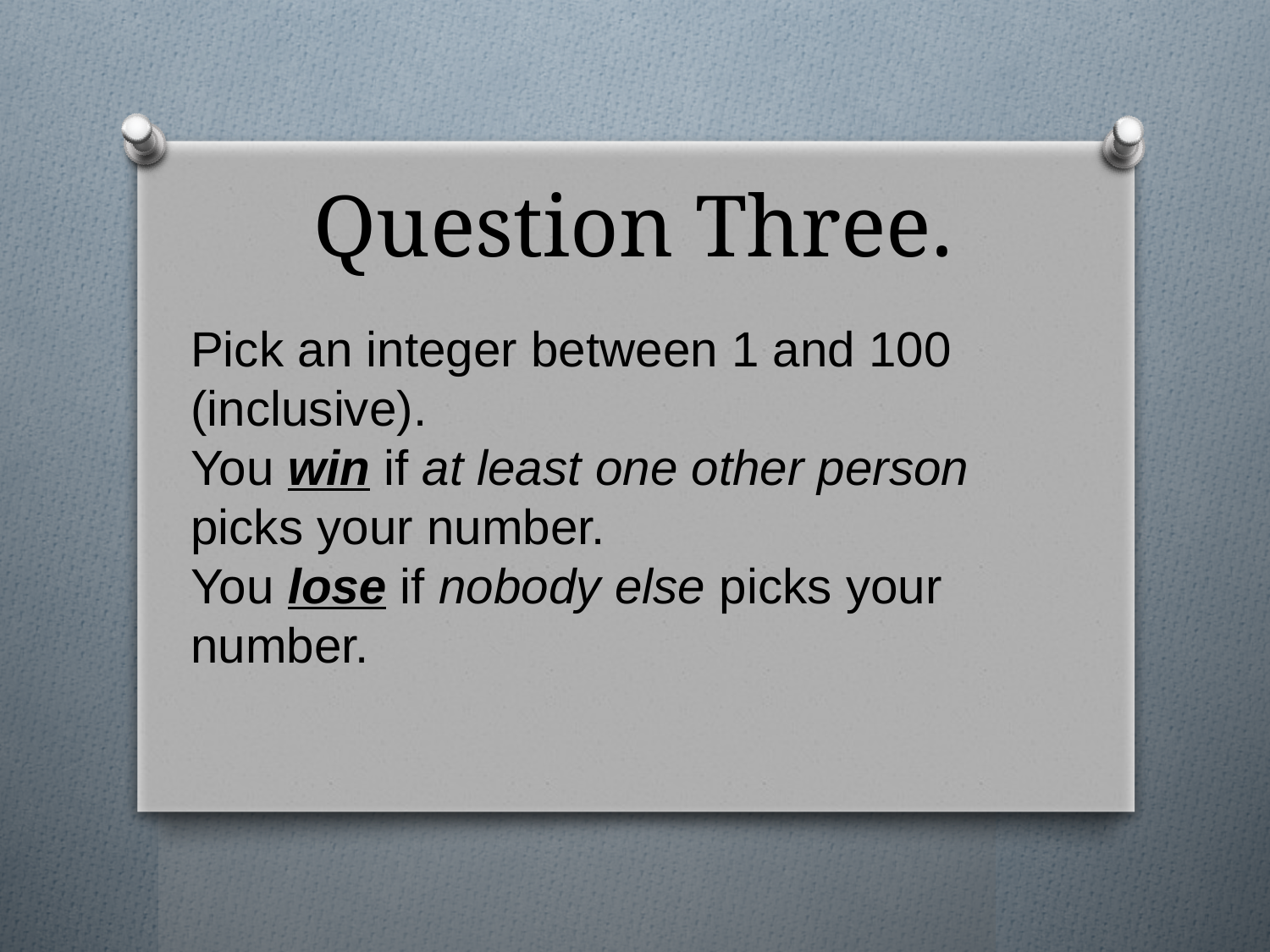

# Question Three.
Pick an integer between 1 and 100 (inclusive).
You win if at least one other person picks your number.
You lose if nobody else picks your number.